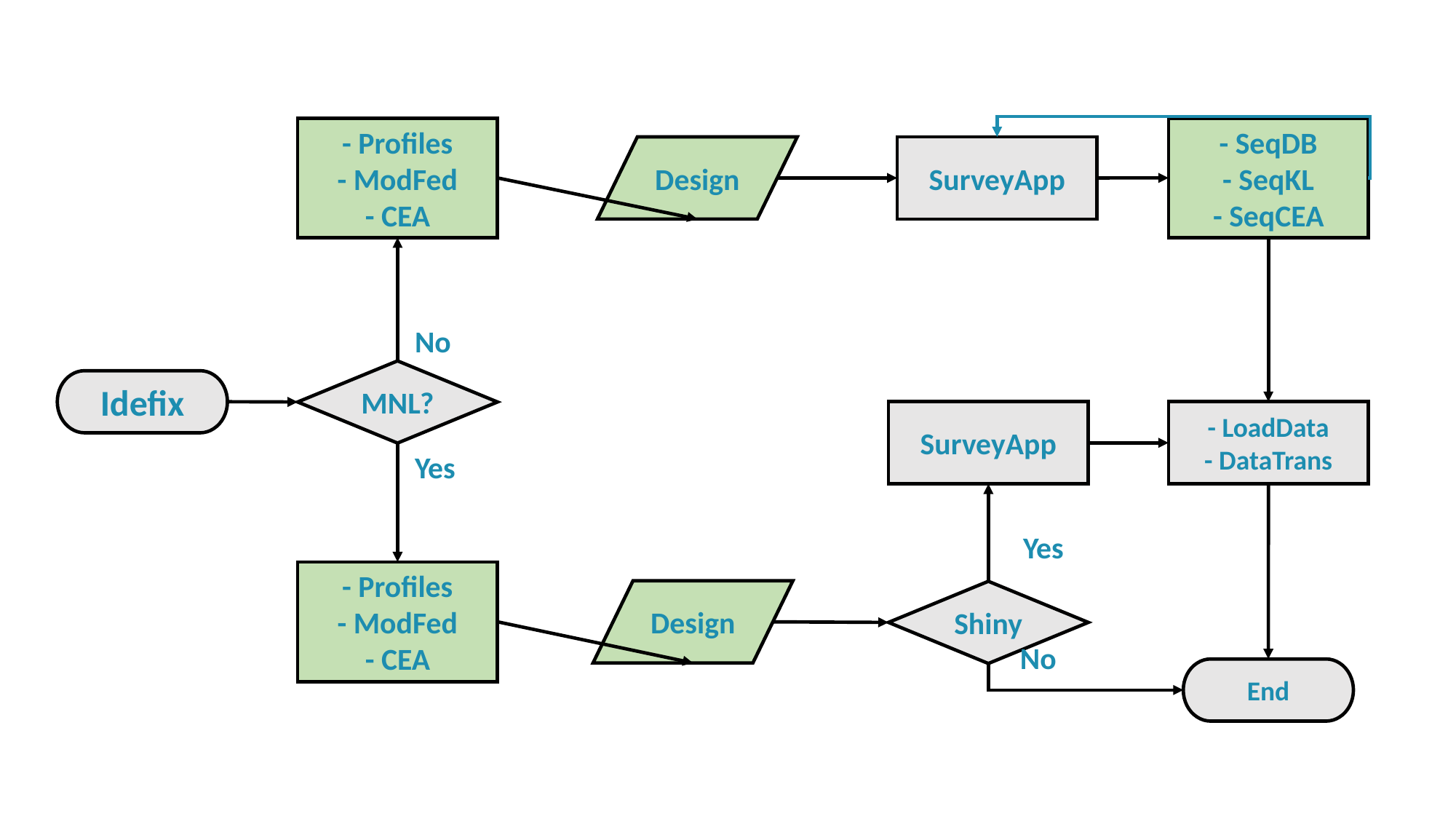

- Profiles
- ModFed
- CEA
- SeqDB
- SeqKL
- SeqCEA
Design
SurveyApp
No
MNL?
Idefix
SurveyApp
- LoadData
- DataTrans
Yes
Yes
- Profiles
- ModFed
- CEA
Design
Shiny
No
End